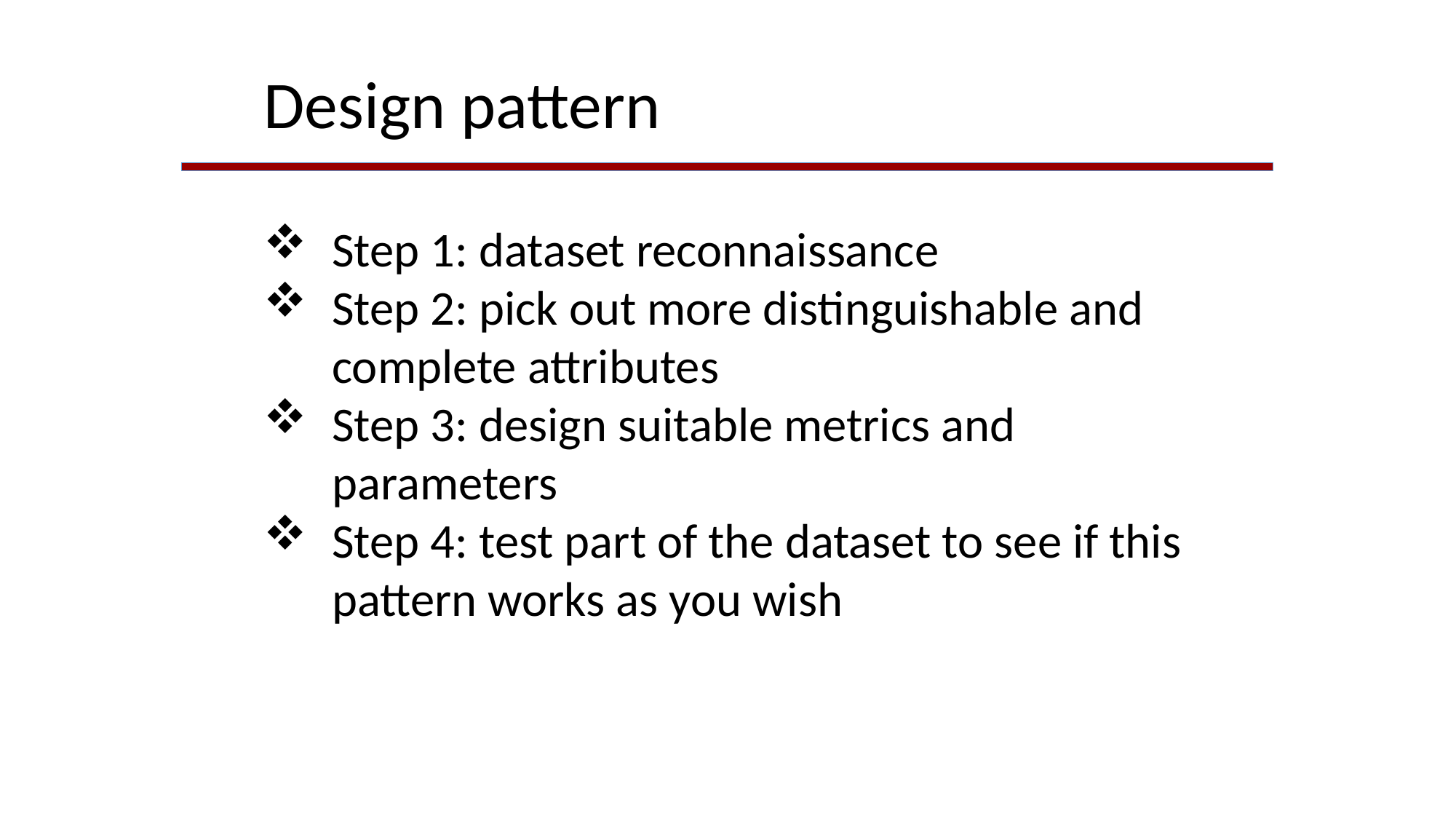

Design pattern

Step 1: dataset reconnaissance
Step 2: pick out more distinguishable and complete attributes
Step 3: design suitable metrics and parameters
Step 4: test part of the dataset to see if this pattern works as you wish